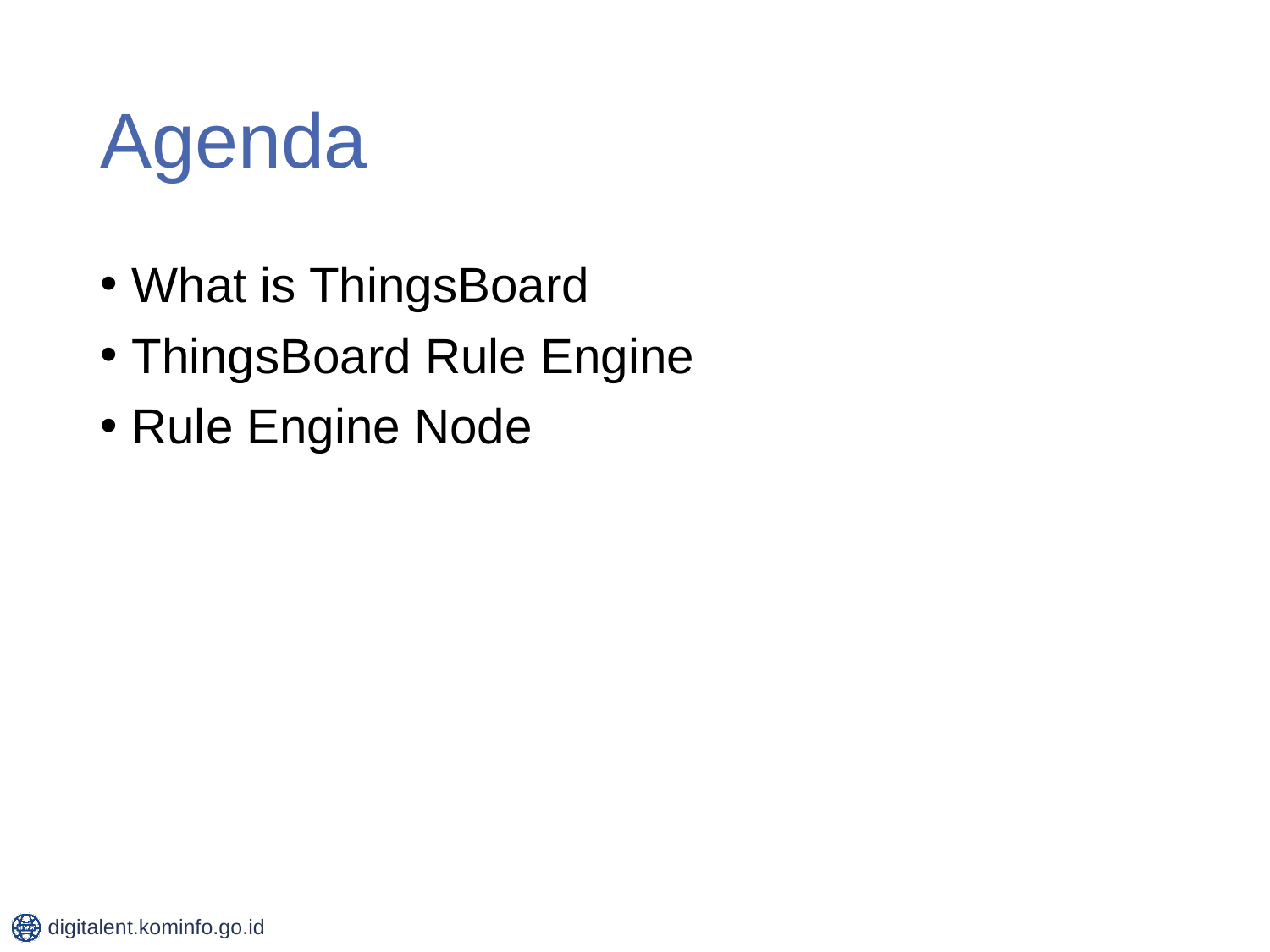

# Agenda
What is ThingsBoard
ThingsBoard Rule Engine
Rule Engine Node